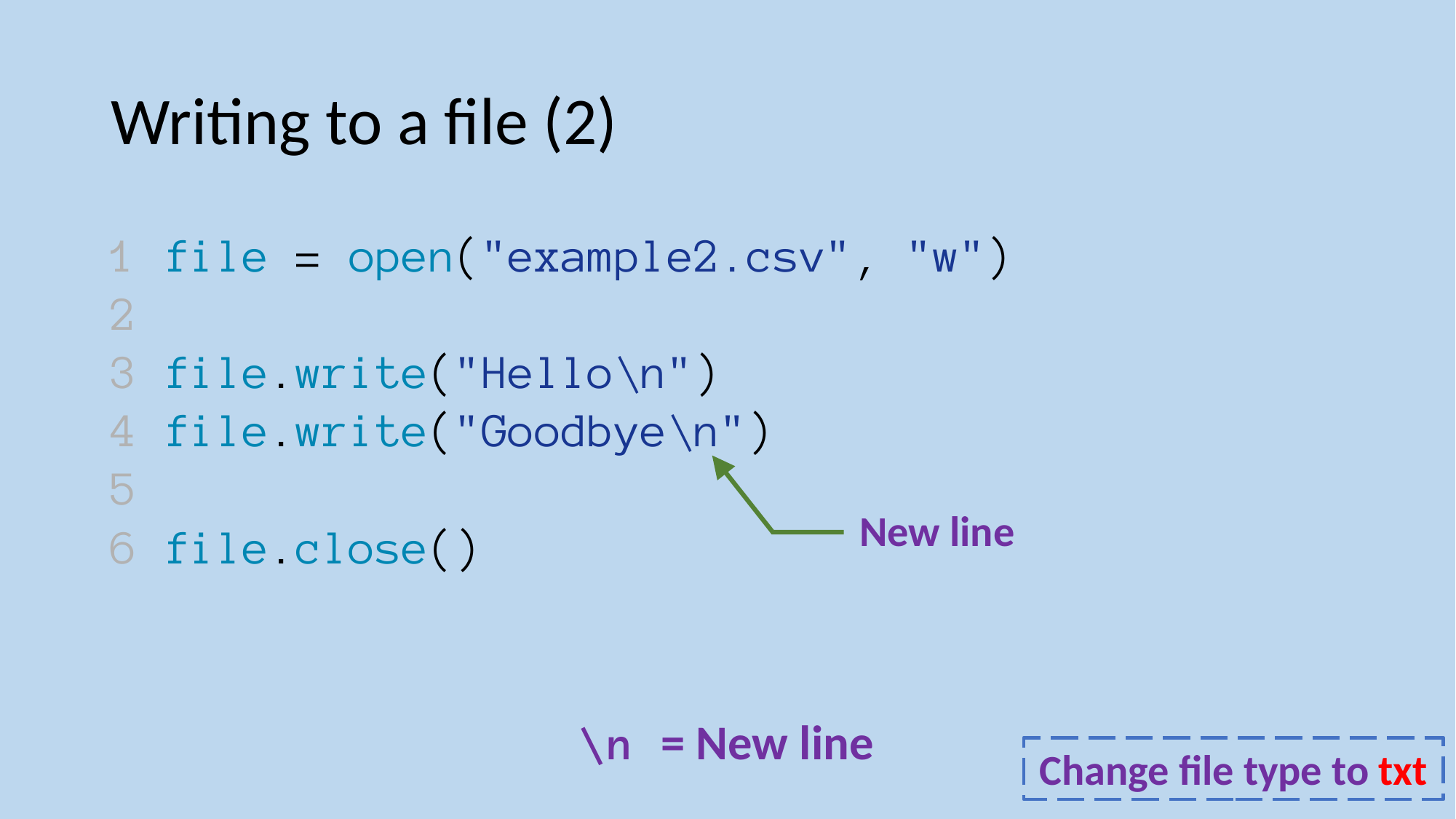

# Writing to a file (2)
1 file = open("example2.csv", "w")
2
3 file.write("Hello\n")
4 file.write("Goodbye\n")
5
6 file.close()
New line
\n = New line
Change file type to txt